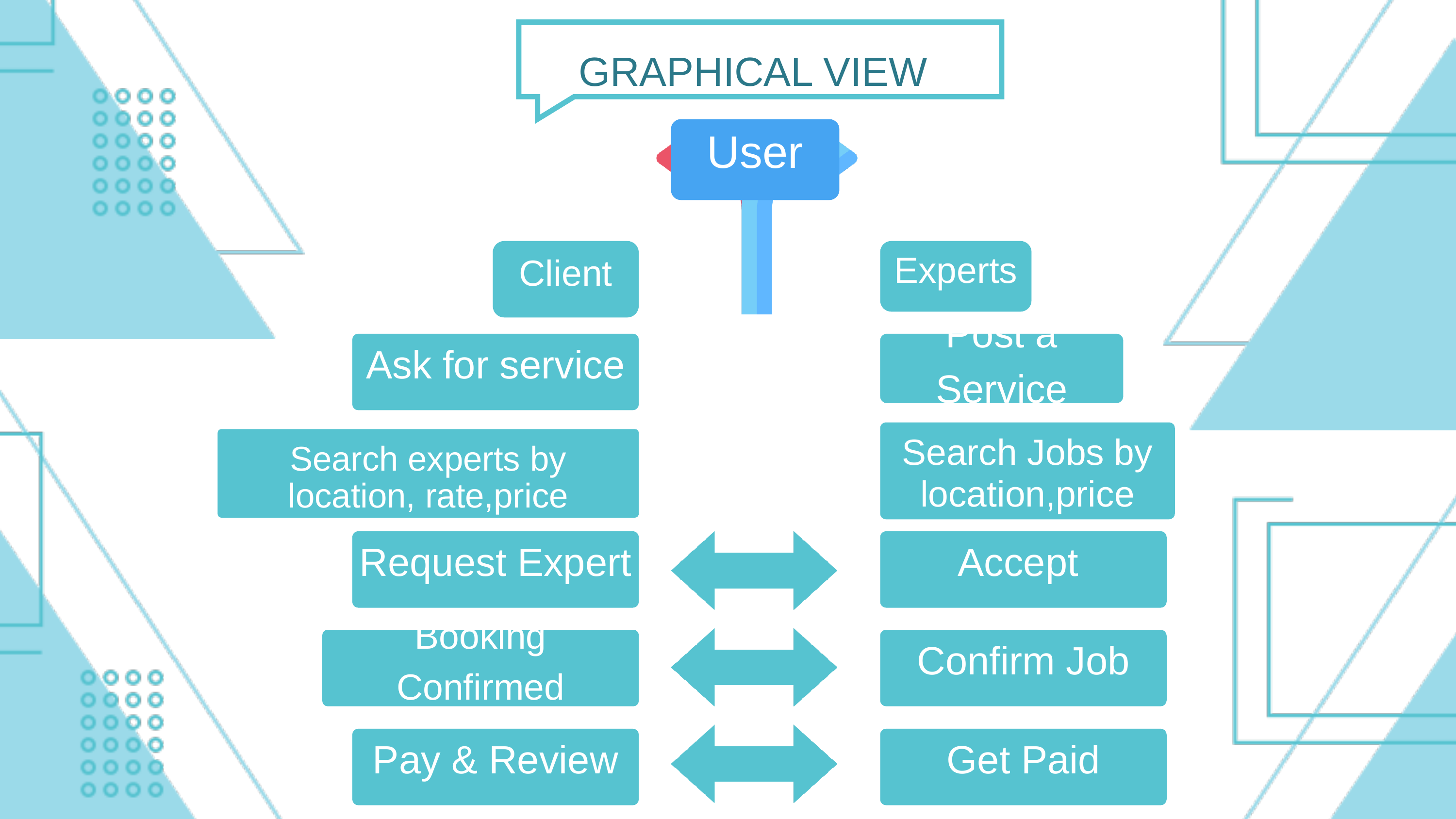

GRAPHICAL VIEW

User

Client

Experts

Ask for service

Post a Service

Search Jobs by location,price

Search experts by location, rate,price

Request Expert

Accept

Booking Confirmed

Confirm Job

Pay & Review

Get Paid